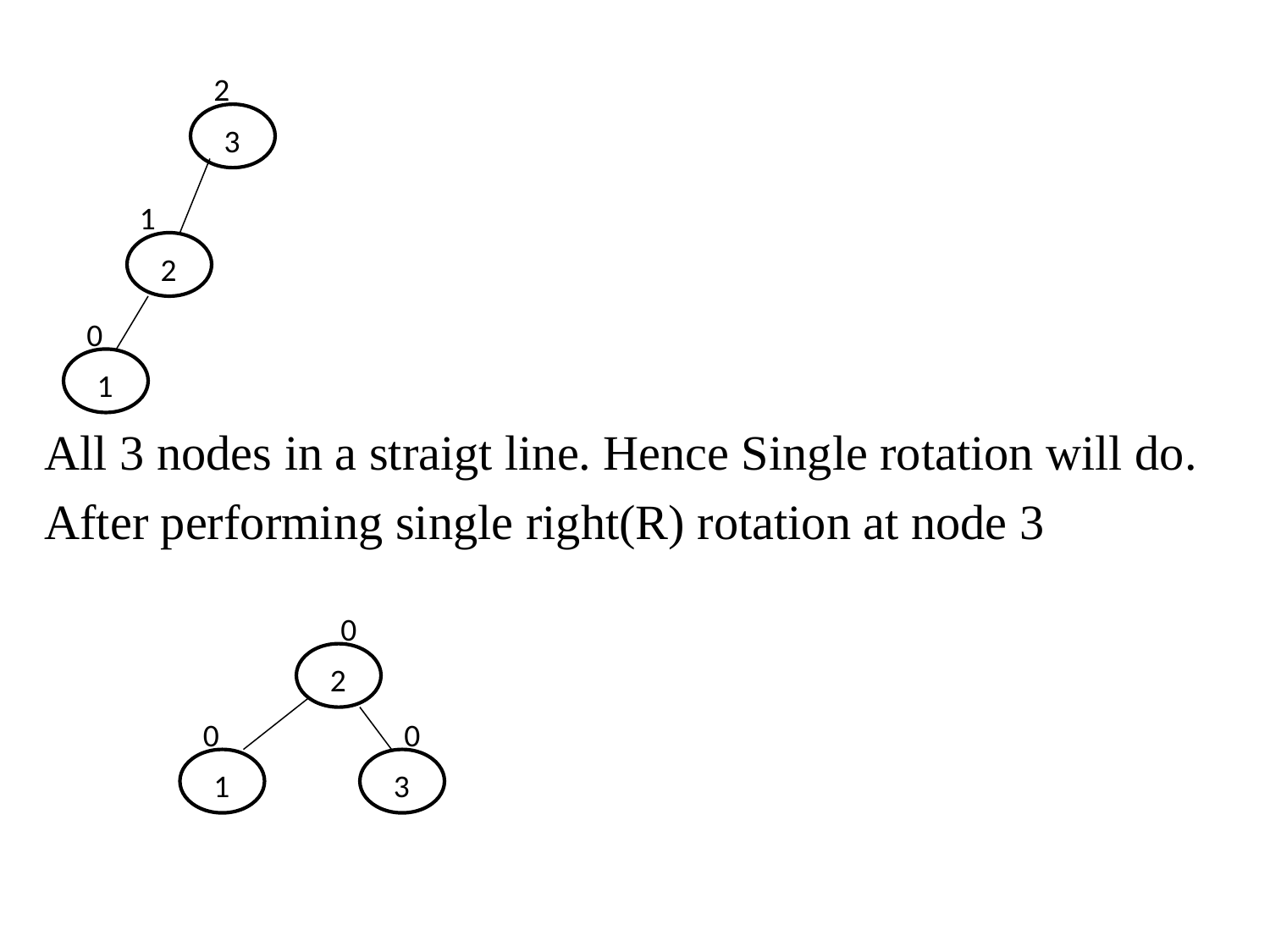

All 3 nodes in a straigt line. Hence Single rotation will do.
After performing single right(R) rotation at node 3

2

3
1

2
0

1
0

2
0
0

1
3